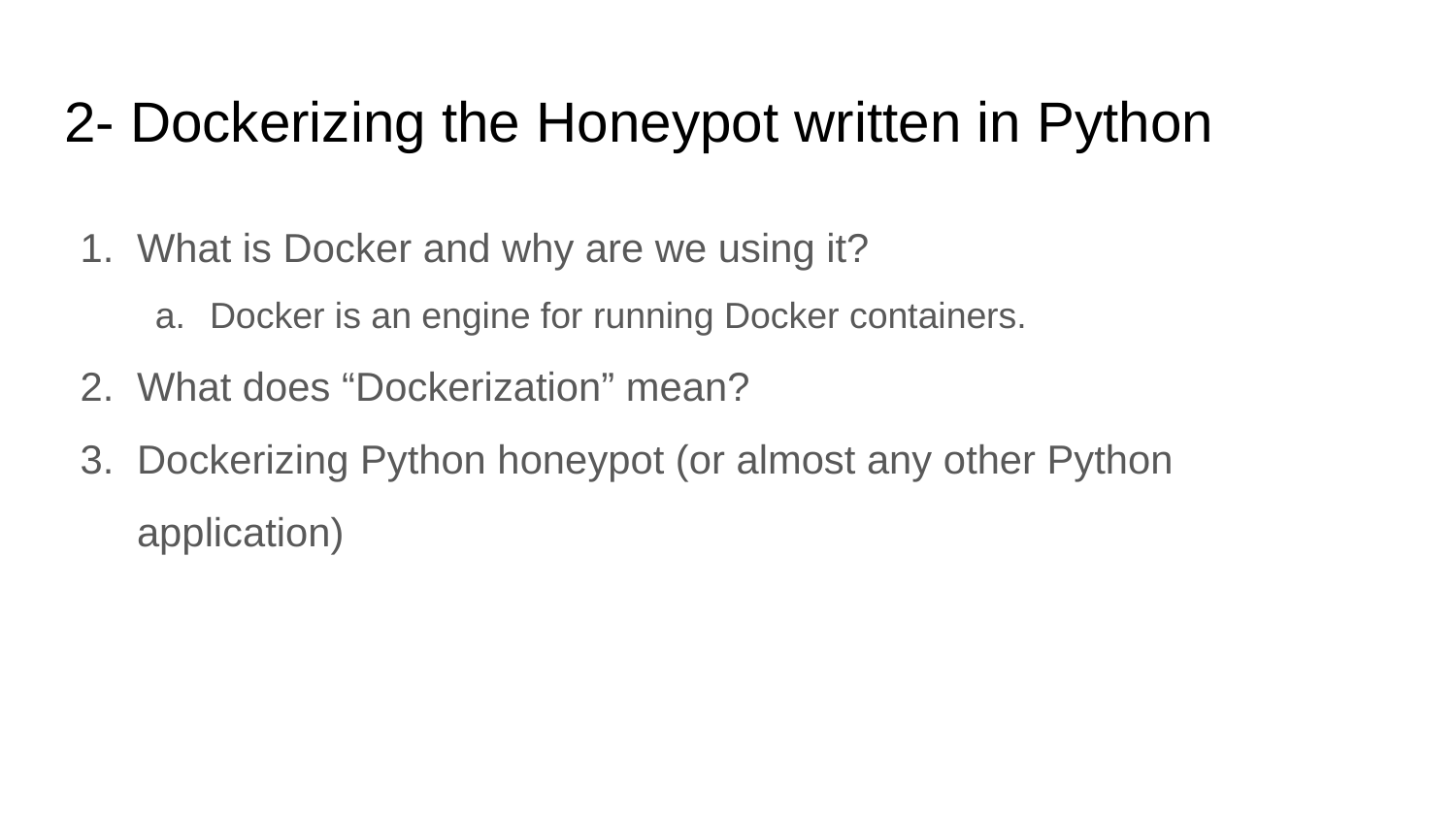

# 2- Dockerizing the Honeypot written in Python
What is Docker and why are we using it?
Docker is an engine for running Docker containers.
What does “Dockerization” mean?
Dockerizing Python honeypot (or almost any other Python application)